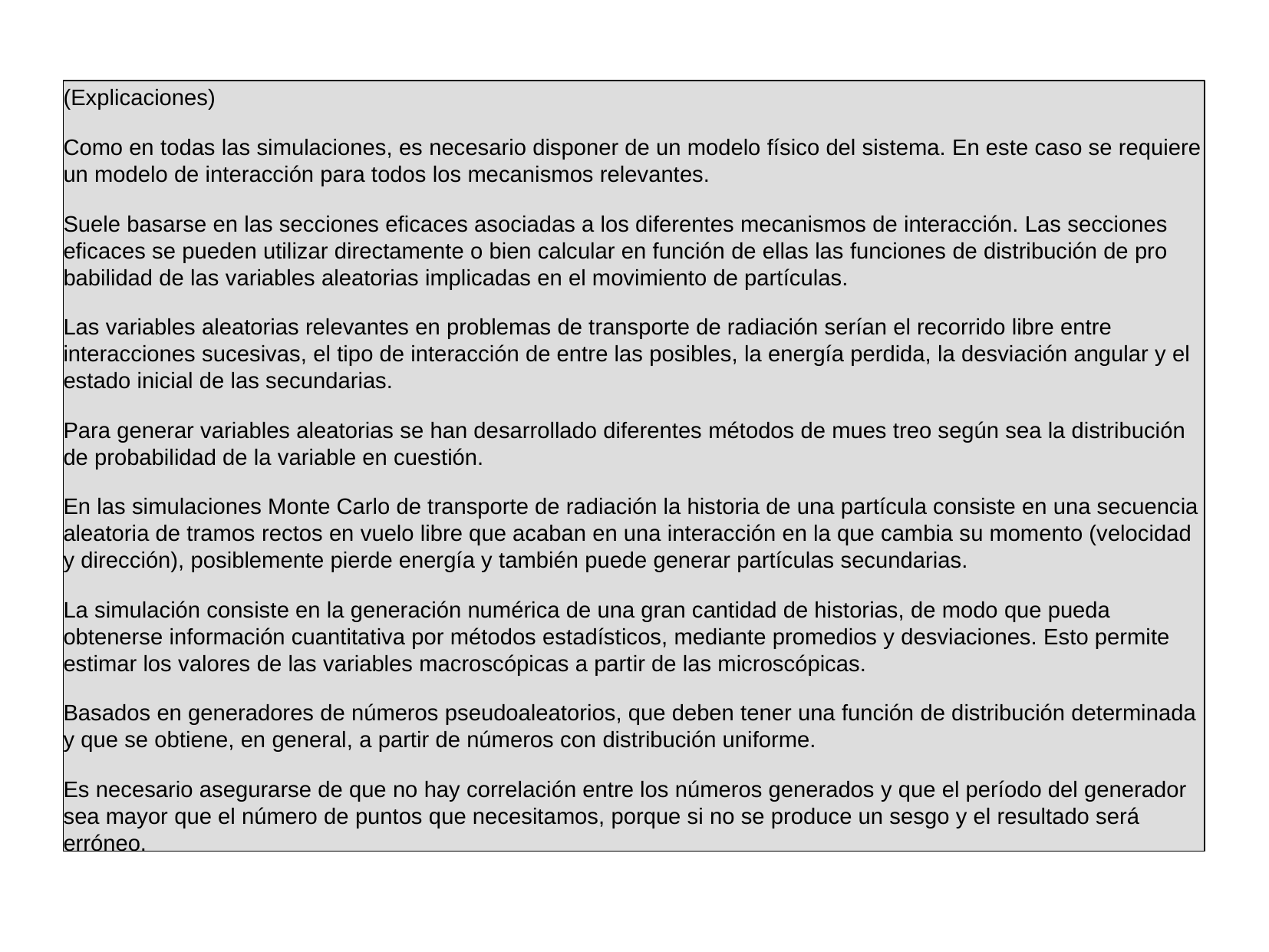

(Explicaciones)
Como en todas las simulaciones, es necesario disponer de un modelo físico del sistema. En este caso se requiere un modelo de interacción para todos los mecanismos relevantes.
Suele basarse en las secciones eficaces asociadas a los diferentes mecanismos de interacción. Las secciones eficaces se pueden utilizar directamente o bien calcular en función de ellas las funciones de distribución de pro babilidad de las variables aleatorias implicadas en el movimiento de partículas.
Las variables aleatorias relevantes en problemas de transporte de radiación serían el recorrido libre entre interacciones sucesivas, el tipo de interacción de entre las posibles, la energía perdida, la desviación angular y el estado inicial de las secundarias.
Para generar variables aleatorias se han desarrollado diferentes métodos de mues treo según sea la distribución de probabilidad de la variable en cuestión.
En las simulaciones Monte Carlo de transporte de radiación la historia de una partícula consiste en una secuencia aleatoria de tramos rectos en vuelo libre que acaban en una interacción en la que cambia su momento (velocidad y dirección), posiblemente pierde energía y también puede generar partículas secundarias.
La simulación consiste en la generación numérica de una gran cantidad de historias, de modo que pueda obtenerse información cuantitativa por métodos estadísticos, mediante promedios y desviaciones. Esto permite estimar los valores de las variables macroscópicas a partir de las microscópicas.
Basados en generadores de números pseudoaleatorios, que deben tener una función de distribución determinada y que se obtiene, en general, a partir de números con distribución uniforme.
Es necesario asegurarse de que no hay correlación entre los números generados y que el período del generador sea mayor que el número de puntos que necesitamos, porque si no se produce un sesgo y el resultado será erróneo.